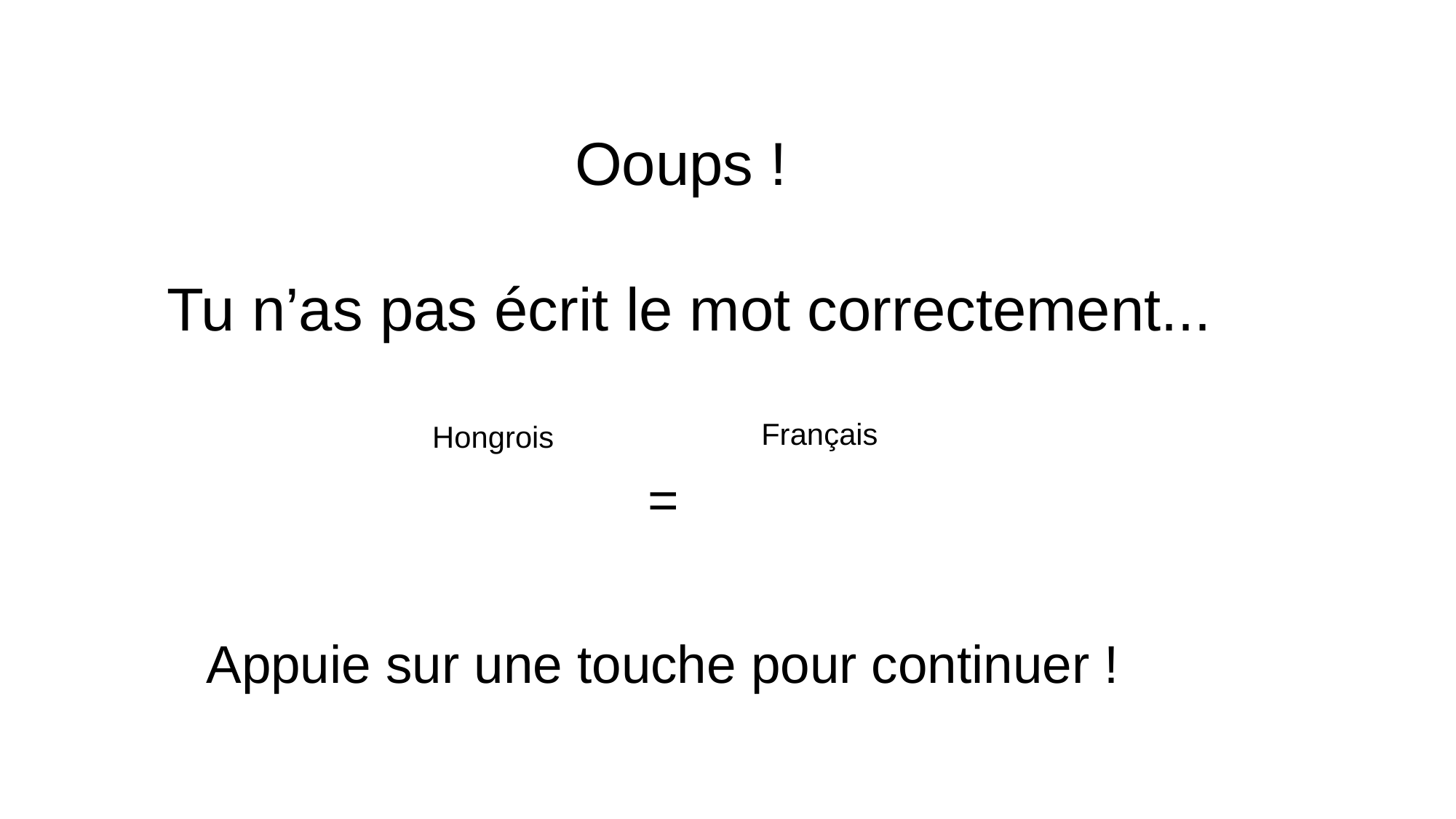

Ooups !

Tu n’as pas écrit le mot correctement...
Français
Hongrois
=
Appuie sur une touche pour continuer !